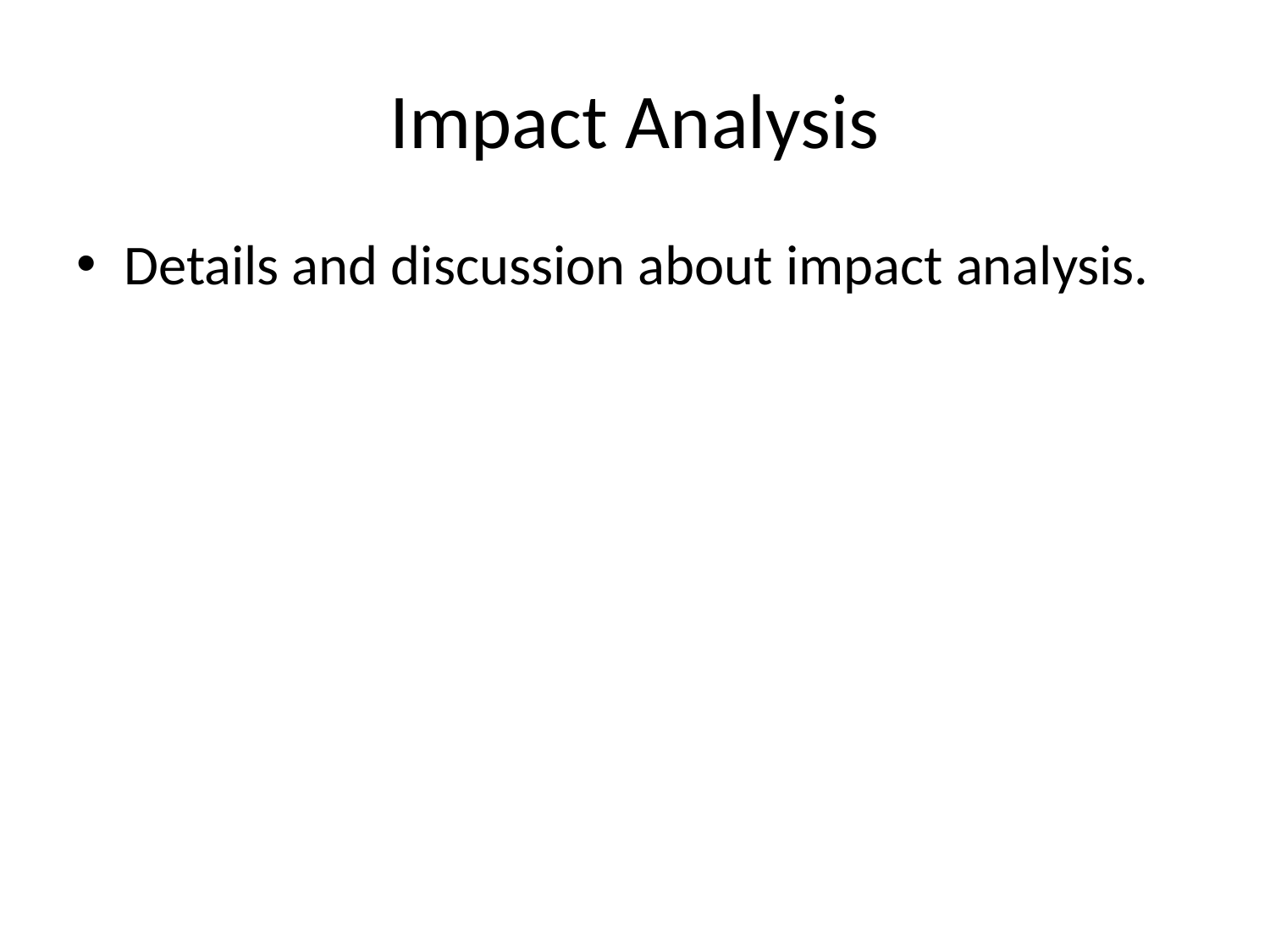

# Impact Analysis
Details and discussion about impact analysis.